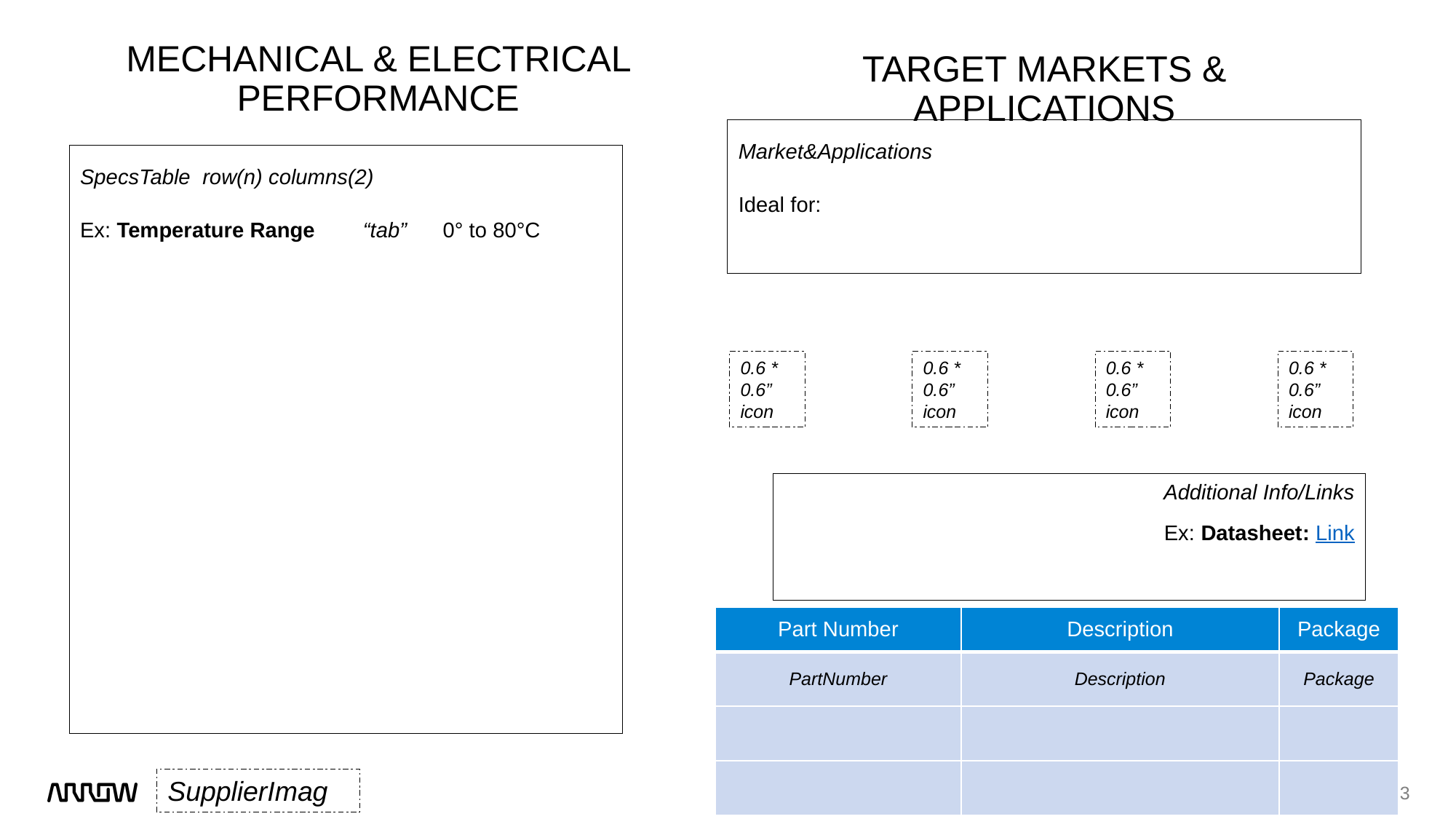

MECHANICAL & ELECTRICAL PERFORMANCE
TARGET MARKETS & APPLICATIONS
Market&Applications
Ideal for:
SpecsTable  row(n) columns(2)
Ex: Temperature Range        “tab”      0° to 80°C

0.6 * 0.6” icon
0.6 * 0.6” icon
0.6 * 0.6” icon
0.6 * 0.6” icon
Additional Info/Links
Ex: Datasheet: Link

| Part Number | Description | Package |
| --- | --- | --- |
| PartNumber | Description | Package |
|  |  |  |
|  |  |  |
SupplierImag
3